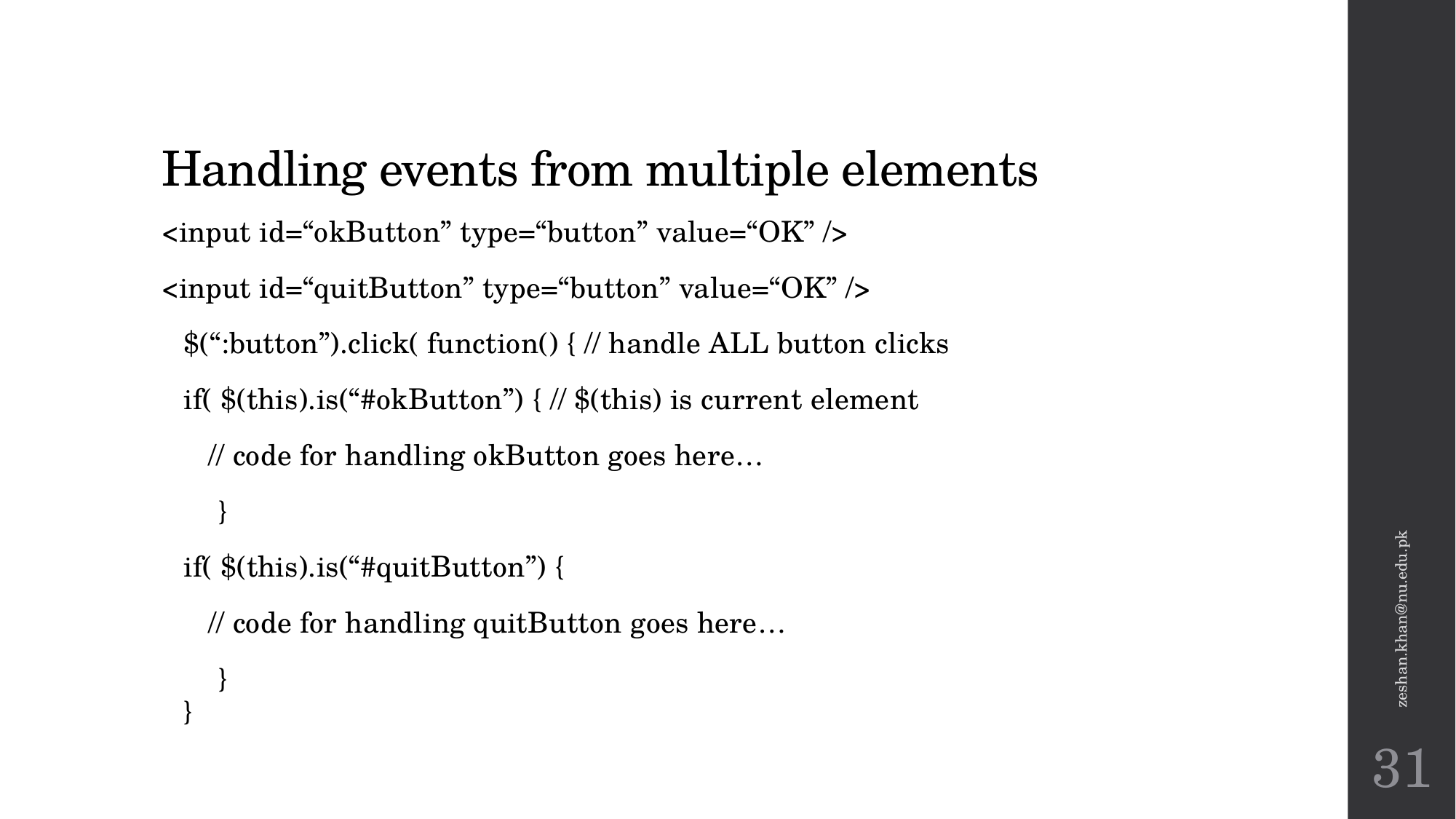

# Handling events from multiple elements
<input id=“okButton” type=“button” value=“OK” />
<input id=“quitButton” type=“button” value=“OK” />
	$(“:button”).click( function() { // handle ALL button clicks
		if( $(this).is(“#okButton”) { // $(this) is current element
		   // code for handling okButton goes here…
       }
		if( $(this).is(“#quitButton”) {
		   // code for handling quitButton goes here…
       }
}
zeshan.khan@nu.edu.pk
31